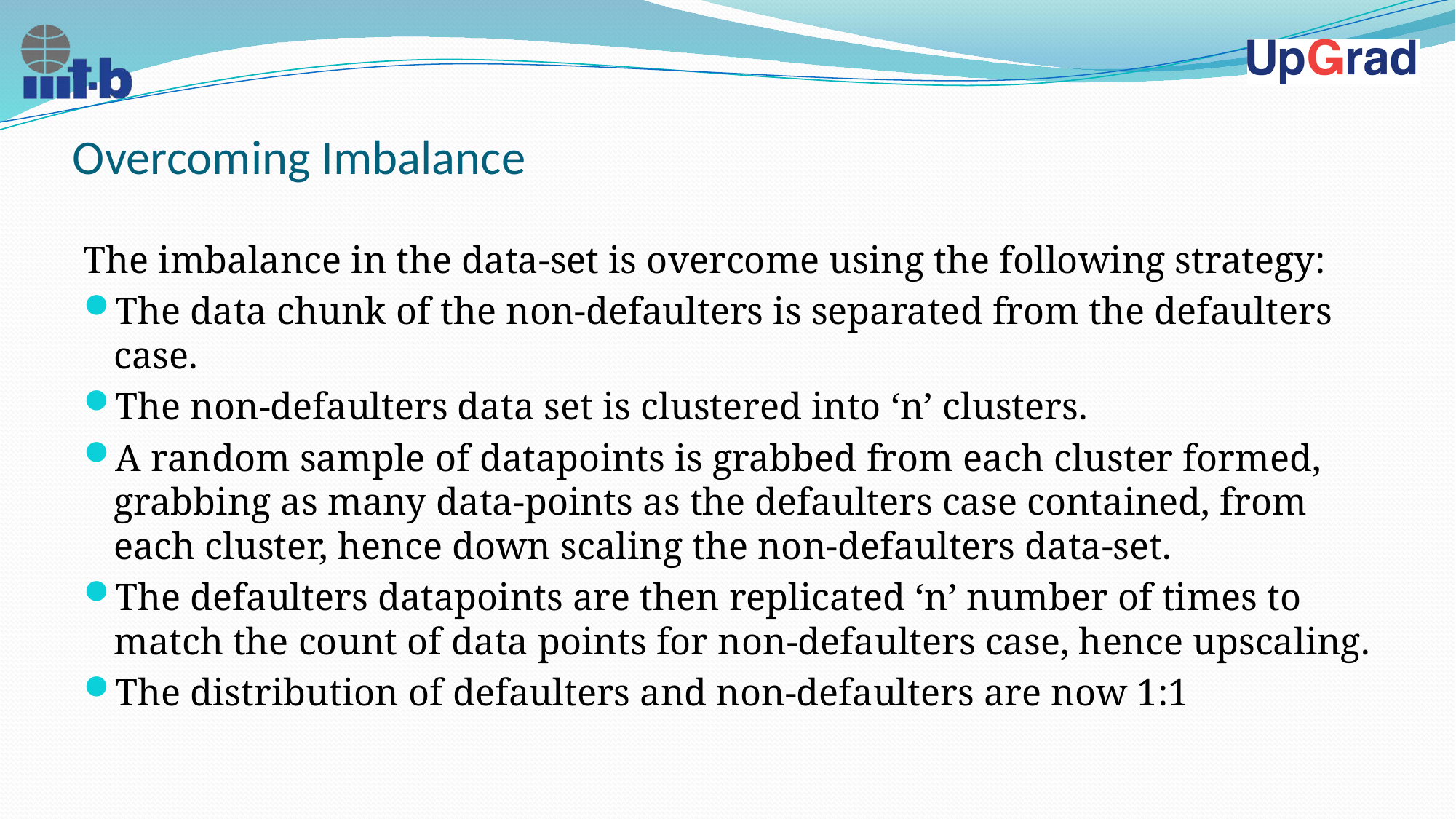

# Overcoming Imbalance
The imbalance in the data-set is overcome using the following strategy:
The data chunk of the non-defaulters is separated from the defaulters case.
The non-defaulters data set is clustered into ‘n’ clusters.
A random sample of datapoints is grabbed from each cluster formed, grabbing as many data-points as the defaulters case contained, from each cluster, hence down scaling the non-defaulters data-set.
The defaulters datapoints are then replicated ‘n’ number of times to match the count of data points for non-defaulters case, hence upscaling.
The distribution of defaulters and non-defaulters are now 1:1